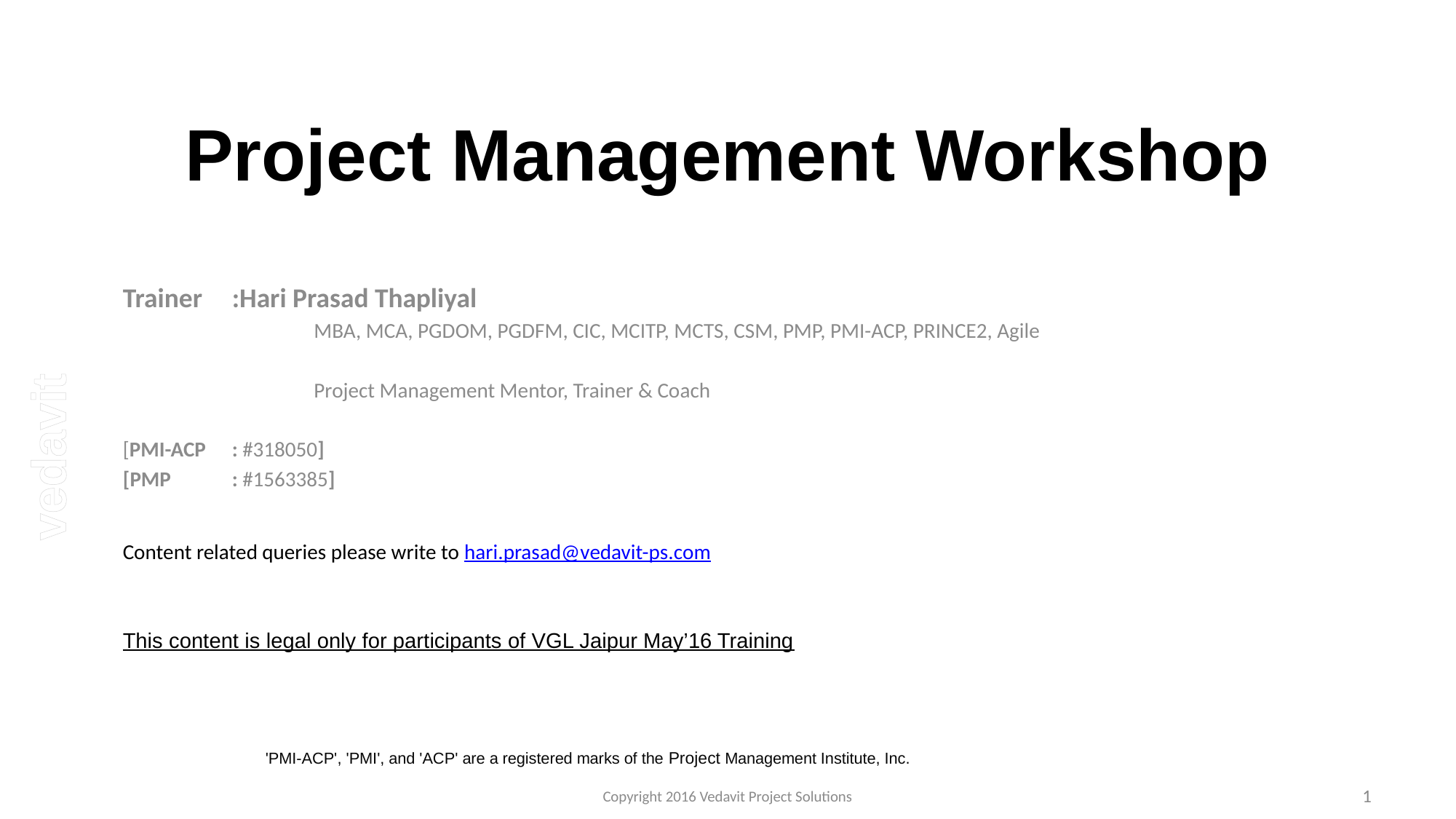

# Project Management Workshop
Trainer	:Hari Prasad Thapliyal
	MBA, MCA, PGDOM, PGDFM, CIC, MCITP, MCTS, CSM, PMP, PMI-ACP, PRINCE2, Agile

	Project Management Mentor, Trainer & Coach

[PMI-ACP 	: #318050]
[PMP 	: #1563385]

Content related queries please write to hari.prasad@vedavit-ps.com

This content is legal only for participants of VGL Jaipur May’16 Training

'PMI-ACP', 'PMI', and 'ACP' are a registered marks of the Project Management Institute, Inc.
Copyright 2016 Vedavit Project Solutions
1